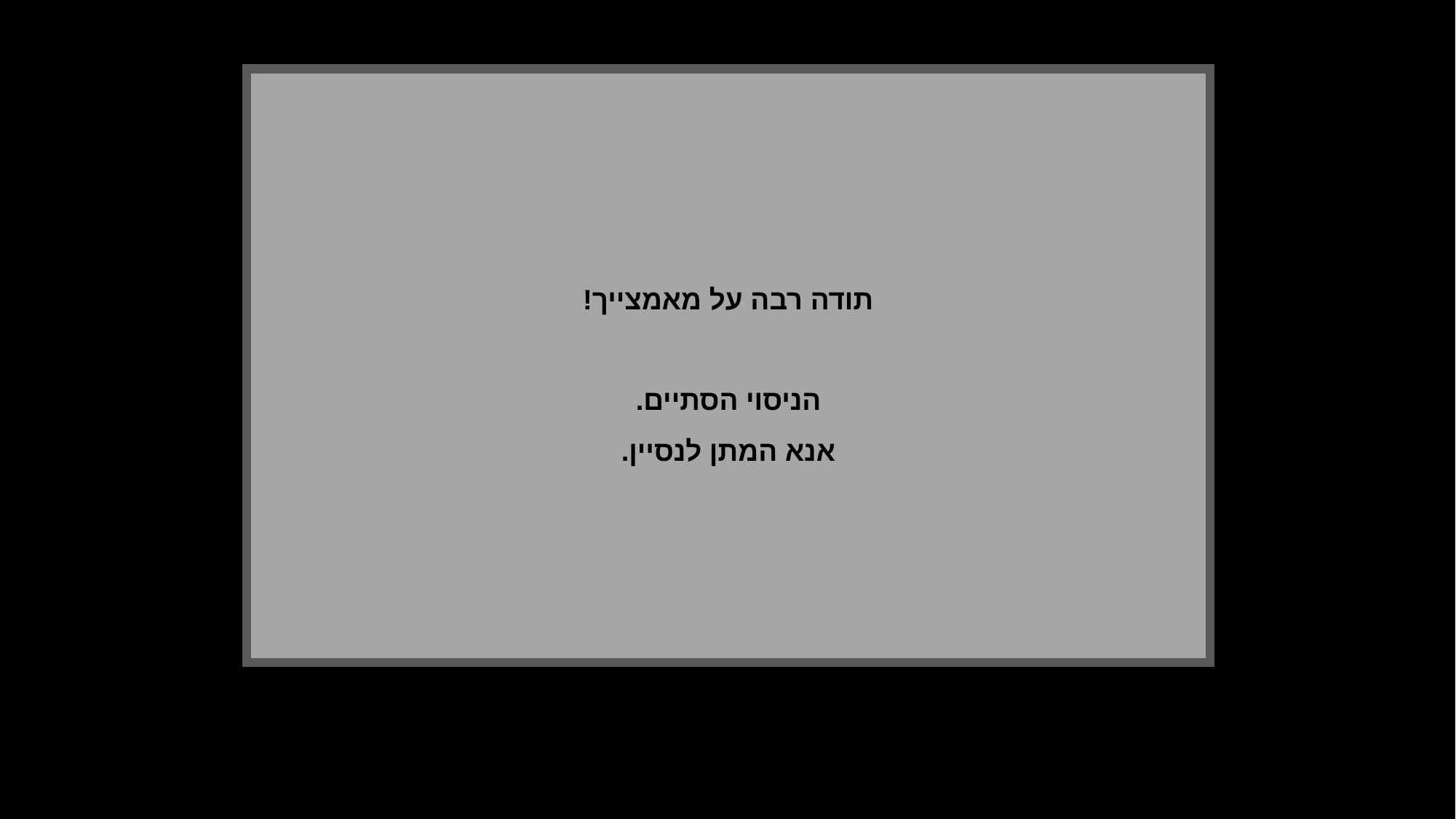

תודה רבה על מאמצייך!

הניסוי הסתיים.
אנא המתן לנסיין.